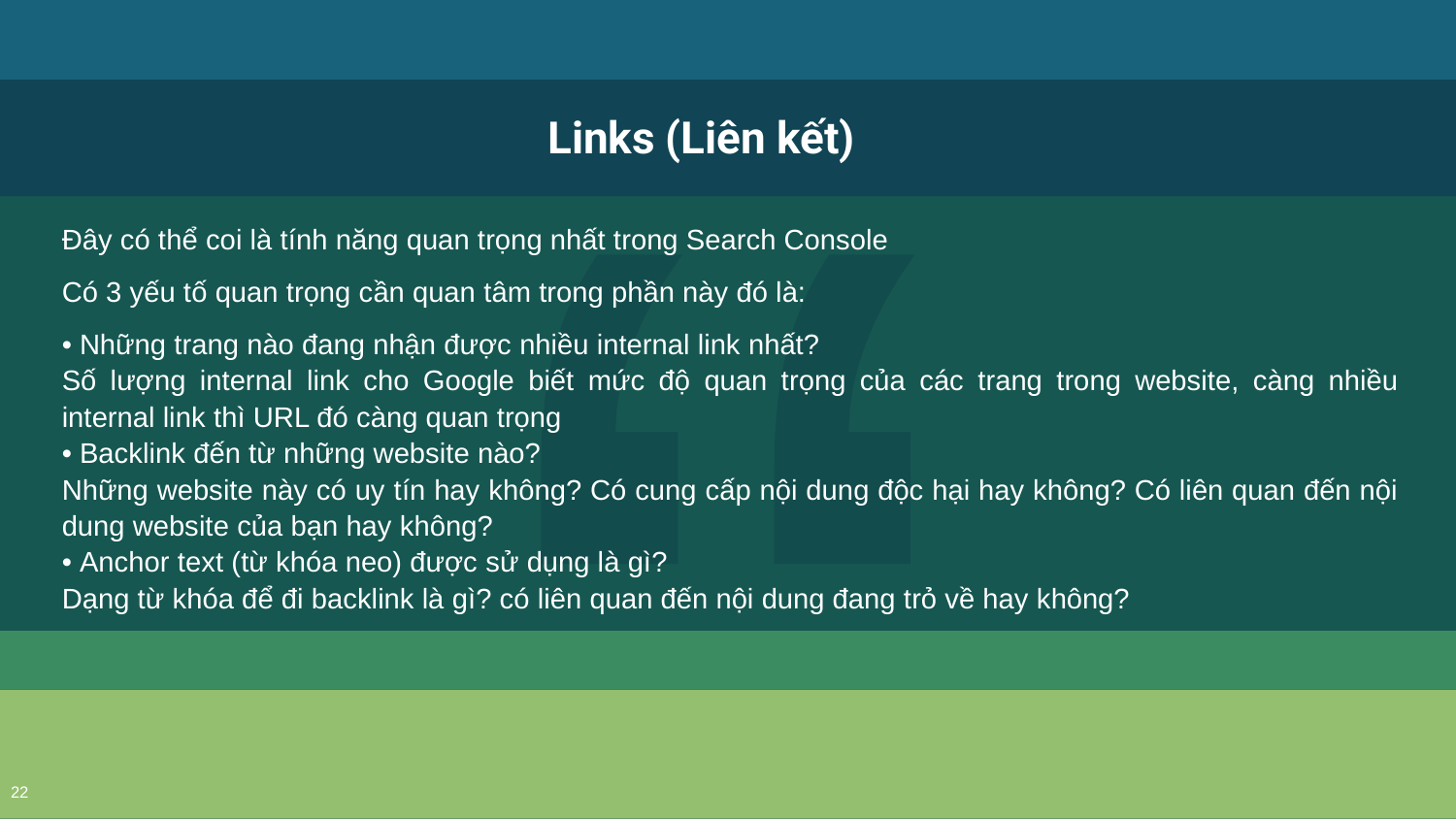

Links (Liên kết)
Đây có thể coi là tính năng quan trọng nhất trong Search Console
Có 3 yếu tố quan trọng cần quan tâm trong phần này đó là:
• Những trang nào đang nhận được nhiều internal link nhất?
Số lượng internal link cho Google biết mức độ quan trọng của các trang trong website, càng nhiều internal link thì URL đó càng quan trọng
• Backlink đến từ những website nào?
Những website này có uy tín hay không? Có cung cấp nội dung độc hại hay không? Có liên quan đến nội dung website của bạn hay không?
• Anchor text (từ khóa neo) được sử dụng là gì?
Dạng từ khóa để đi backlink là gì? có liên quan đến nội dung đang trỏ về hay không?
22